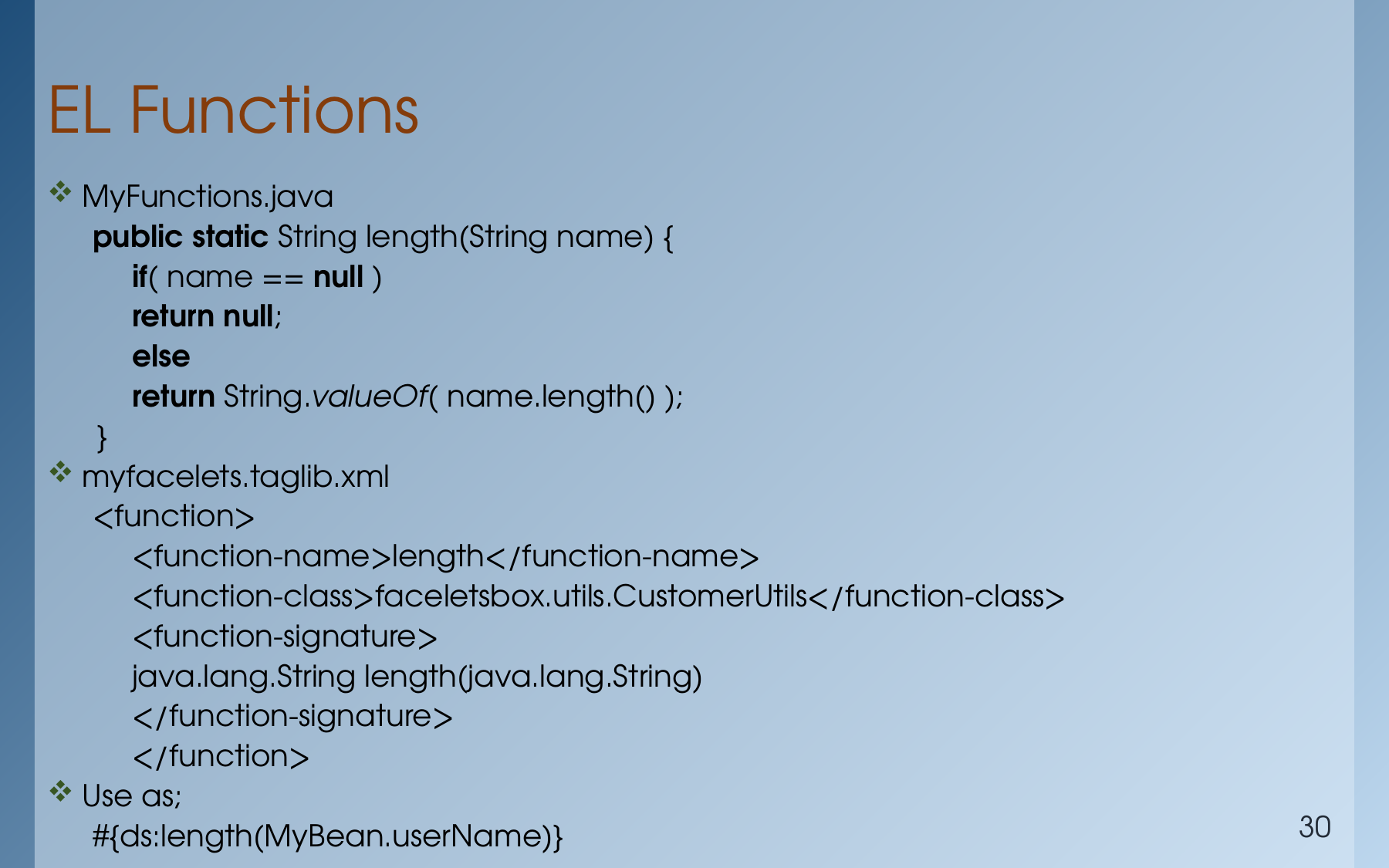

# EL Functions
MyFunctions.java
public static String length(String name) {
	if( name == null )
			return null;
	else
			return String.valueOf( name.length() );
}
myfacelets.taglib.xml
<function>
		<function-name>length</function-name>
		<function-class>faceletsbox.utils.CustomerUtils</function-class>
	<function-signature>
			java.lang.String length(java.lang.String)
	</function-signature>
	</function>
Use as;
#{ds:length(MyBean.userName)}

30